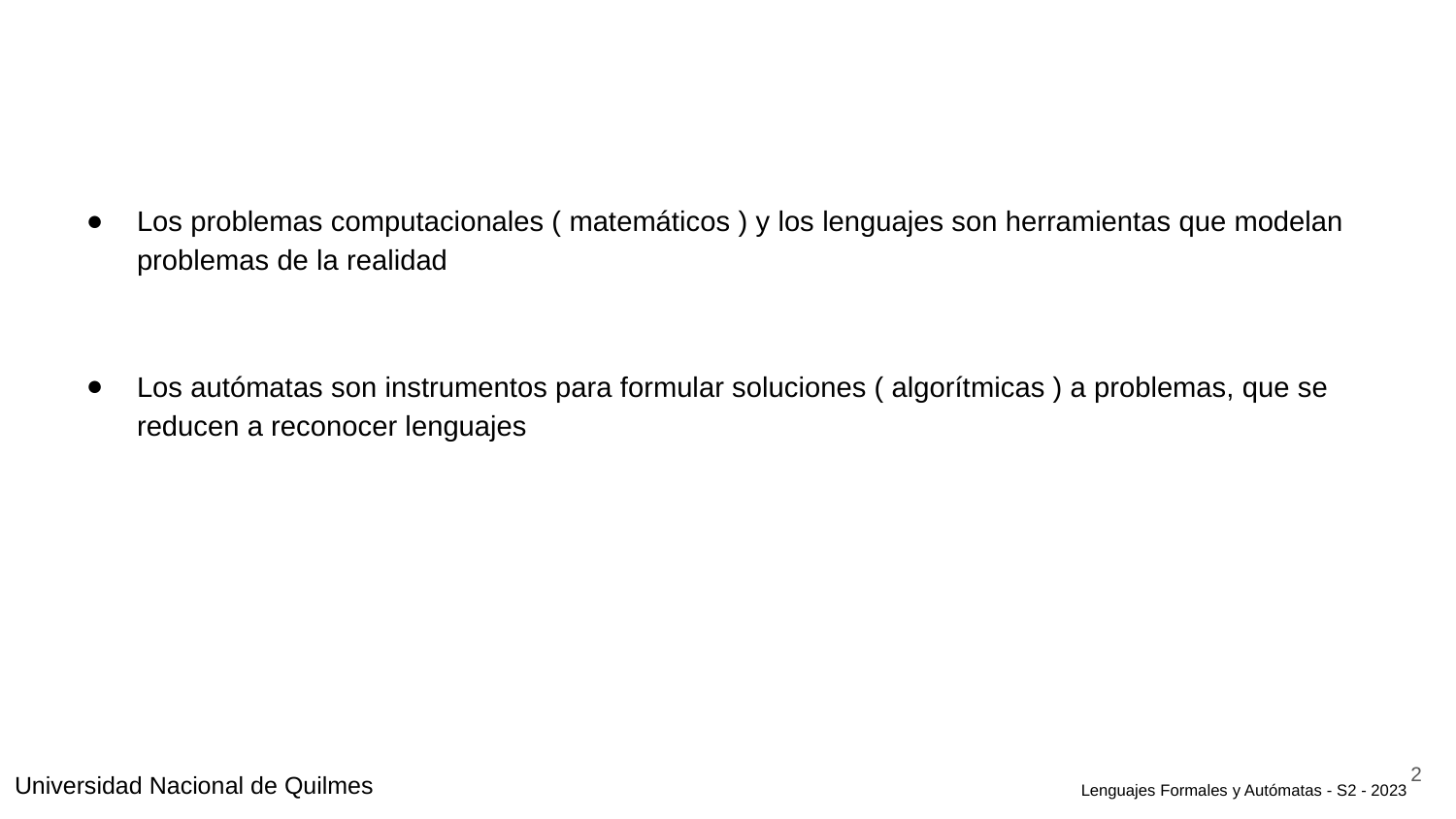

#
Los problemas computacionales ( matemáticos ) y los lenguajes son herramientas que modelan problemas de la realidad

Los autómatas son instrumentos para formular soluciones ( algorítmicas ) a problemas, que se reducen a reconocer lenguajes
2
Universidad Nacional de Quilmes
Lenguajes Formales y Autómatas - S2 - 2023